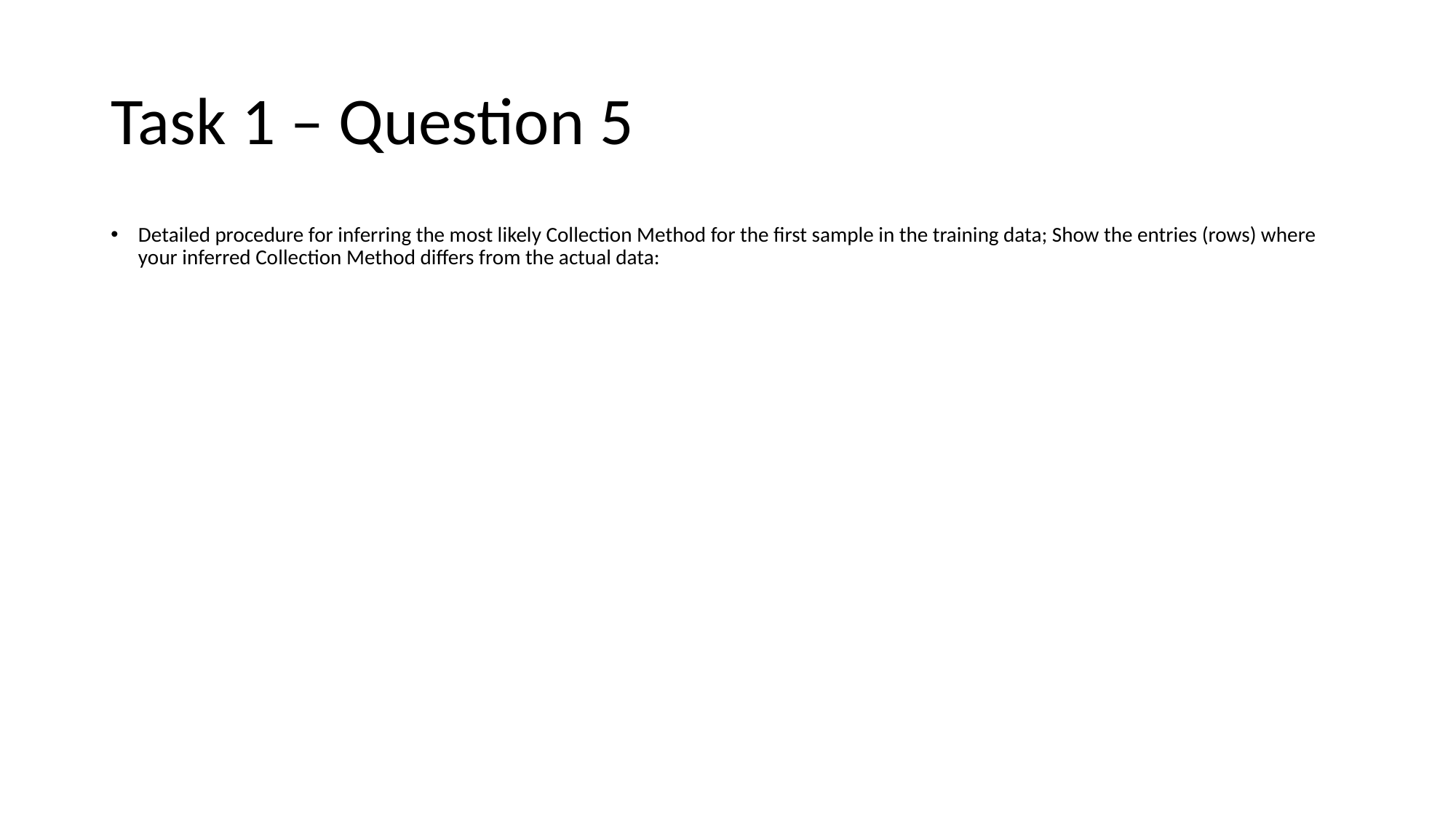

# Task 1 – Question 5
Detailed procedure for inferring the most likely Collection Method for the first sample in the training data; Show the entries (rows) where your inferred Collection Method differs from the actual data: